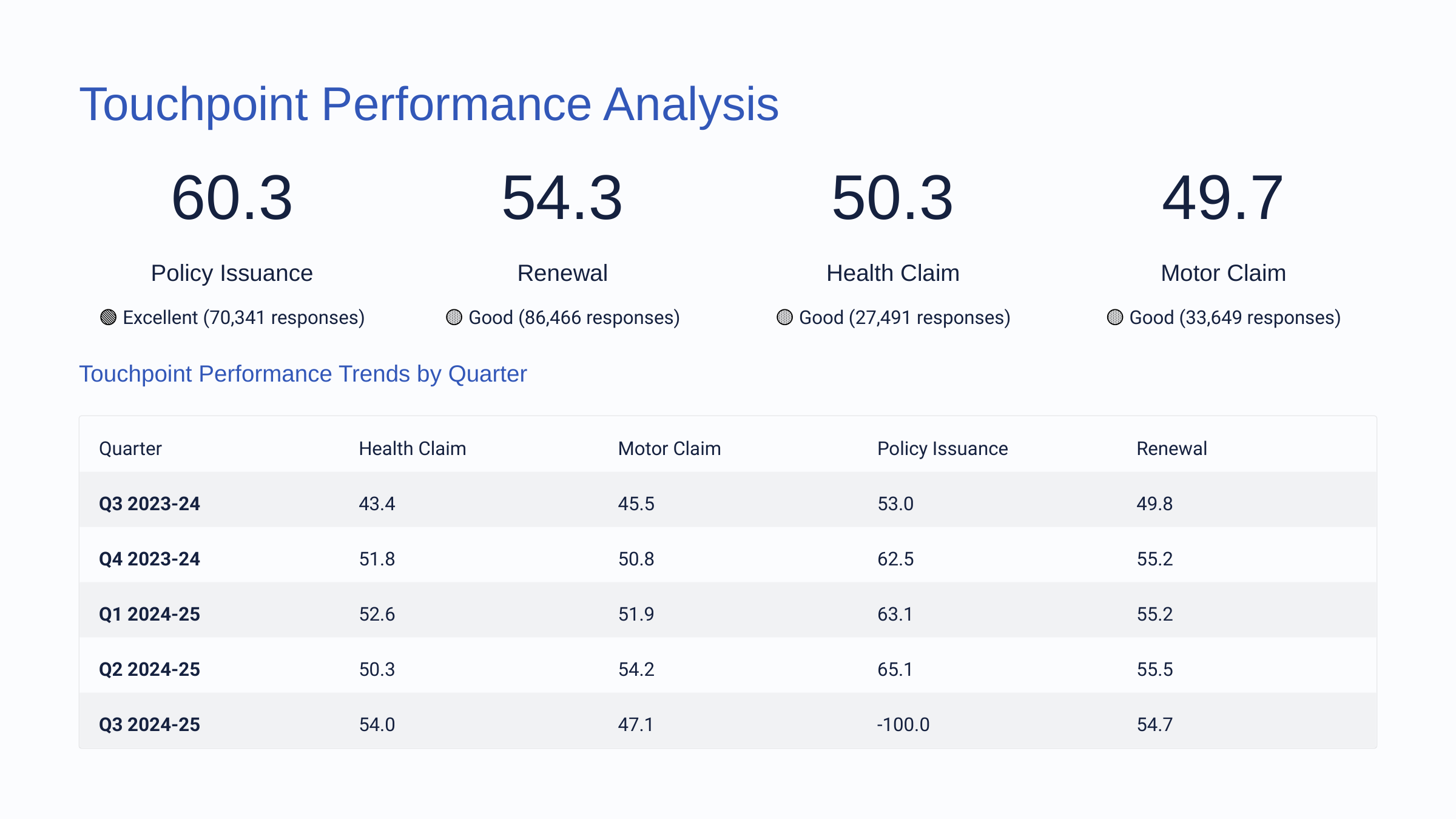

Touchpoint Performance Analysis
60.3
54.3
50.3
49.7
Policy Issuance
Renewal
Health Claim
Motor Claim
🟢 Excellent (70,341 responses)
🟡 Good (86,466 responses)
🟡 Good (27,491 responses)
🟡 Good (33,649 responses)
Touchpoint Performance Trends by Quarter

Quarter
Health Claim
Motor Claim
Policy Issuance
Renewal

Q3 2023-24
43.4
45.5
53.0
49.8

Q4 2023-24
51.8
50.8
62.5
55.2

Q1 2024-25
52.6
51.9
63.1
55.2

Q2 2024-25
50.3
54.2
65.1
55.5

Q3 2024-25
54.0
47.1
-100.0
54.7